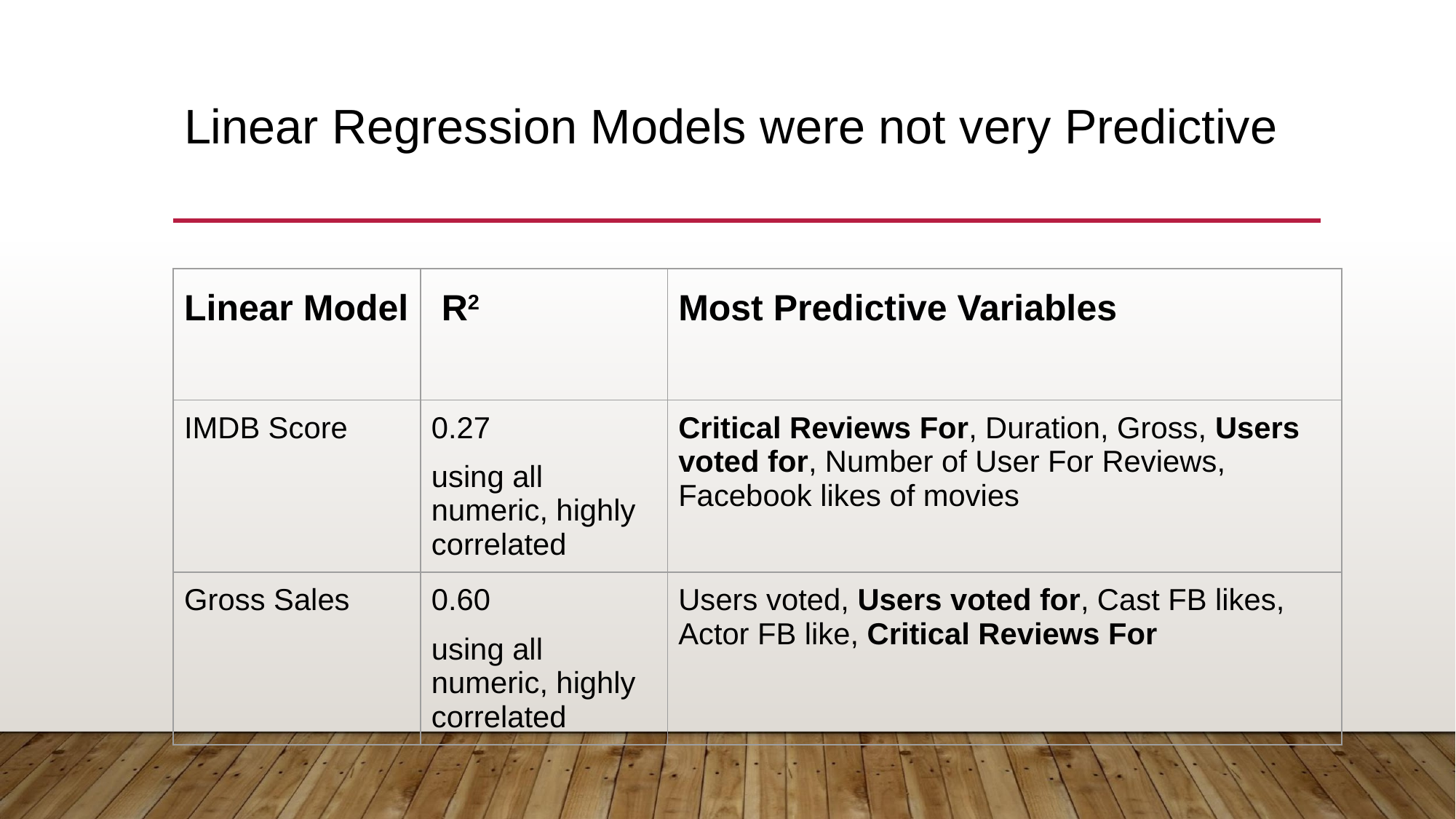

# Linear Regression Models were not very Predictive
| Linear Model | R2 | Most Predictive Variables |
| --- | --- | --- |
| IMDB Score | 0.27 using all numeric, highly correlated | Critical Reviews For, Duration, Gross, Users voted for, Number of User For Reviews, Facebook likes of movies |
| Gross Sales | 0.60 using all numeric, highly correlated | Users voted, Users voted for, Cast FB likes, Actor FB like, Critical Reviews For |